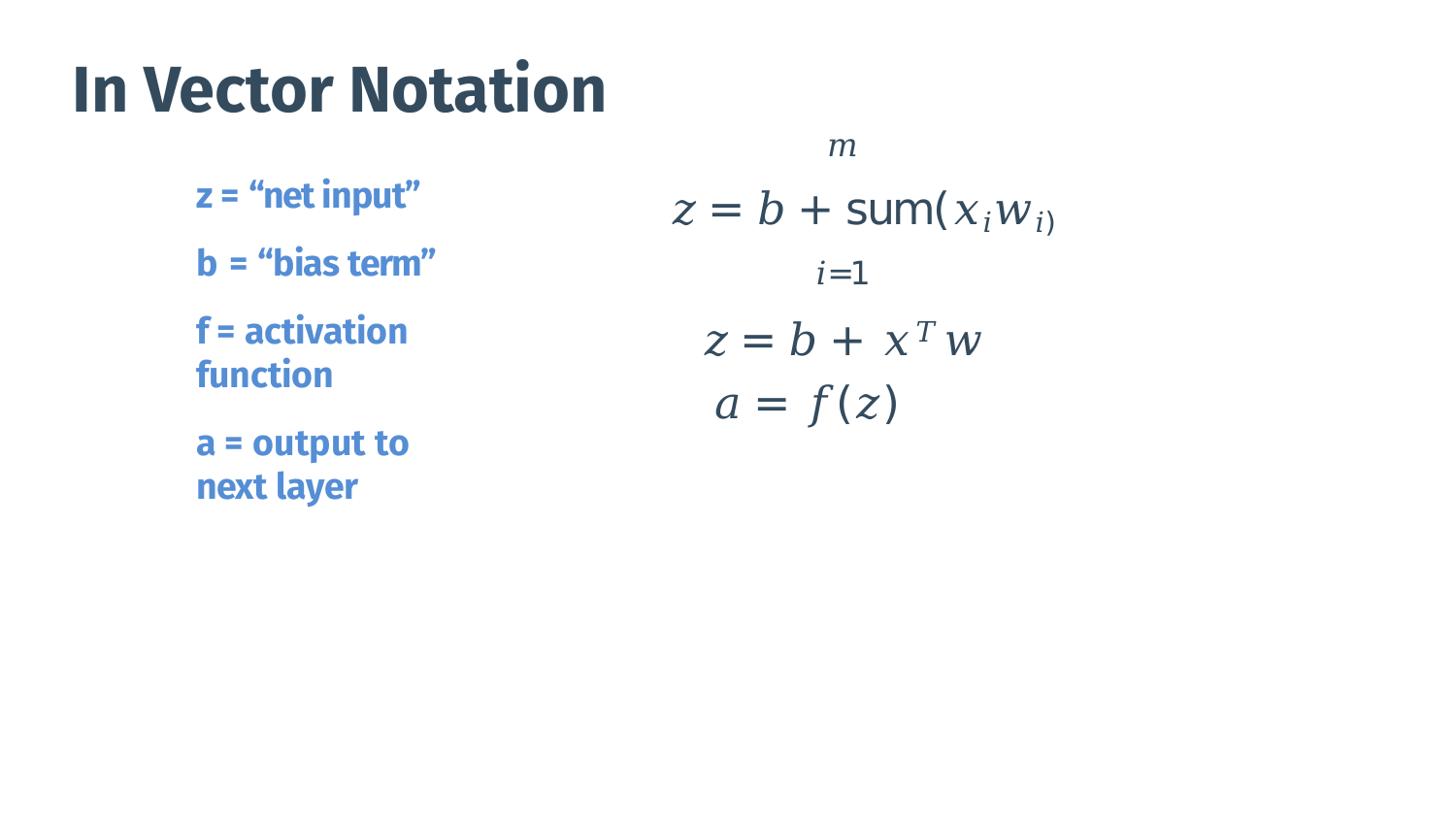

# In Vector Notation
𝑚
       𝑧 = 𝑏 + sum(𝑥𝑖𝑤𝑖 )
𝑖=1
𝑧 = 𝑏 + 𝑥𝑇𝑤
𝑎 = 𝑓(𝑧)
z = “net input”  b = “bias term”
f = activation function
a = output to next layer
11